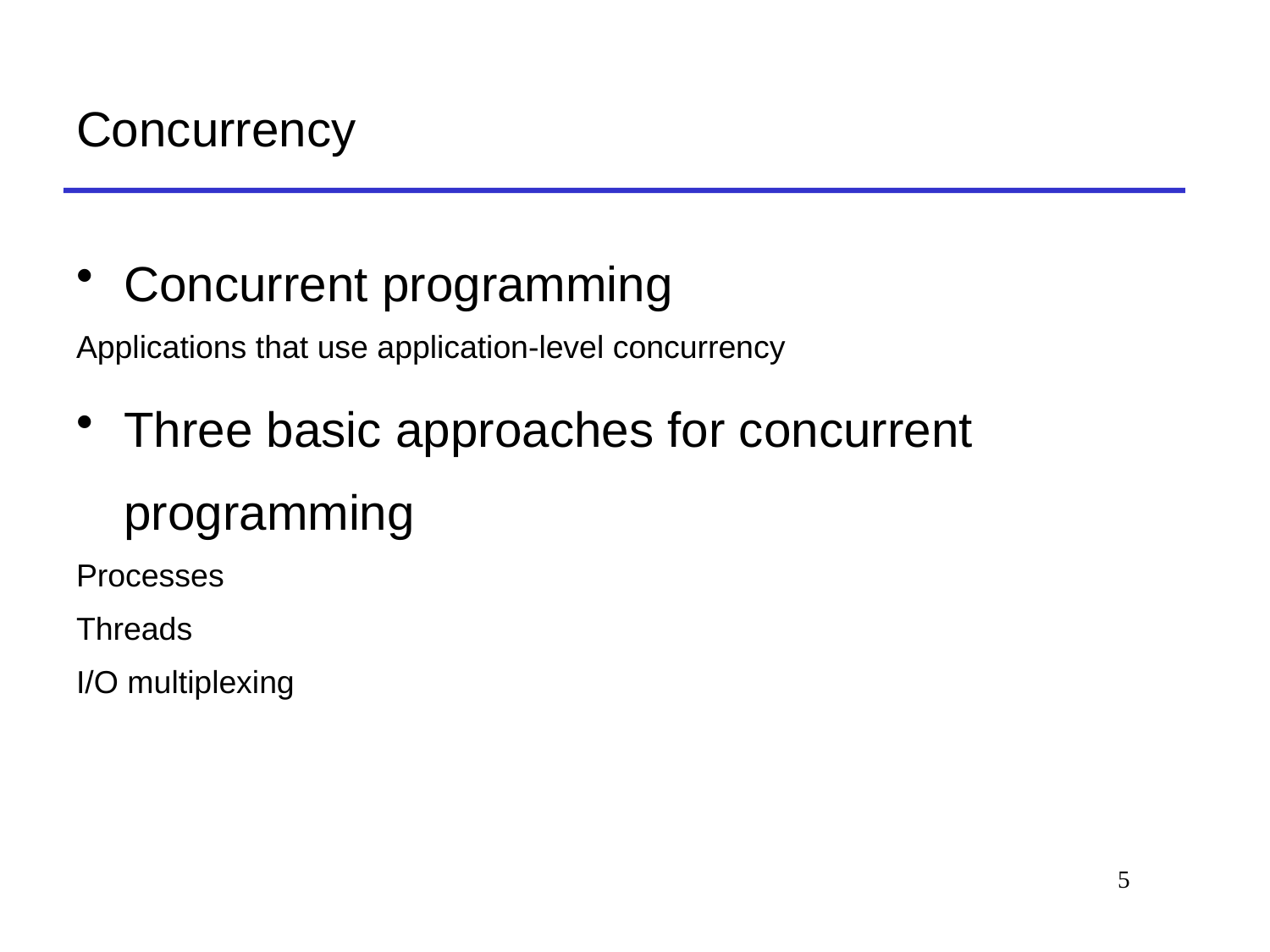

# Concurrency
Concurrent programming
Applications that use application-level concurrency
Three basic approaches for concurrent programming
Processes
Threads
I/O multiplexing
5